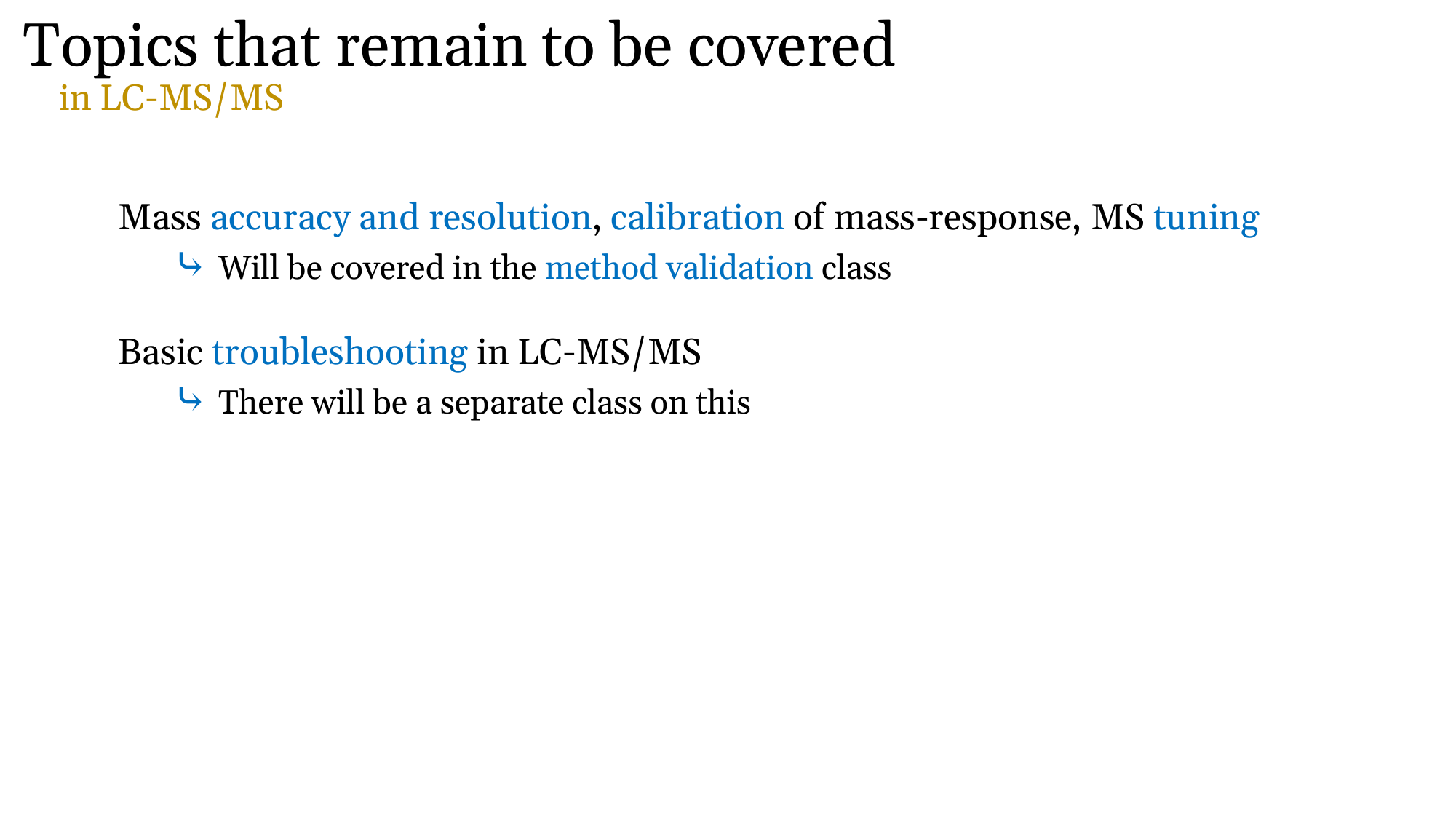

Topics that remain to be covered
in LC-MS/MS
Mass accuracy and resolution, calibration of mass-response, MS tuning
⤷ Will be covered in the method validation class
Basic troubleshooting in LC-MS/MS
⤷ There will be a separate class on this